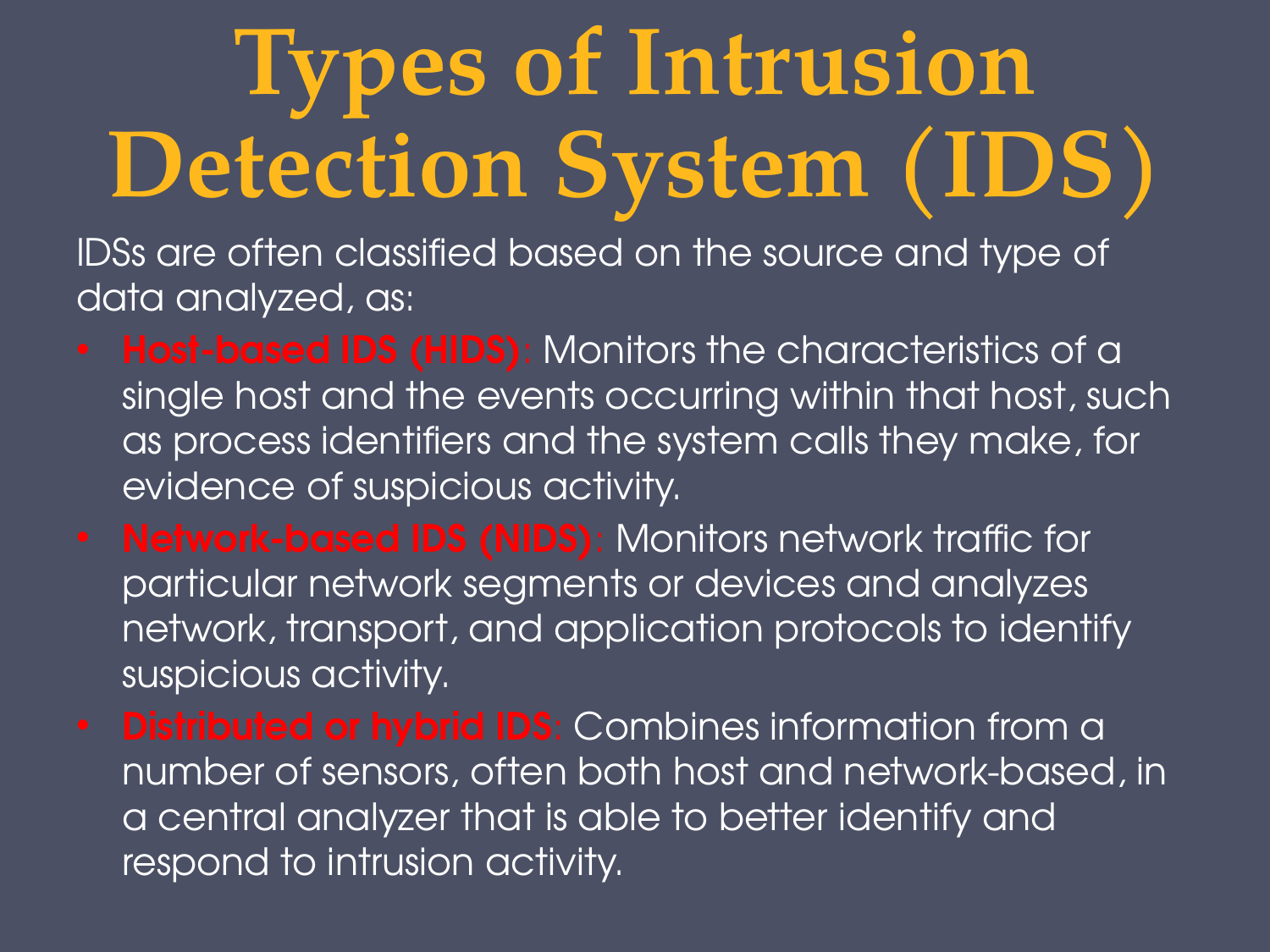

# Types of Intrusion Detection System (IDS)
IDSs are often classified based on the source and type of data analyzed, as:
Host-based IDS (HIDS): Monitors the characteristics of a single host and the events occurring within that host, such as process identifiers and the system calls they make, for evidence of suspicious activity.
Network-based IDS (NIDS): Monitors network traffic for particular network segments or devices and analyzes network, transport, and application protocols to identify suspicious activity.
Distributed or hybrid IDS: Combines information from a number of sensors, often both host and network-based, in a central analyzer that is able to better identify and respond to intrusion activity.